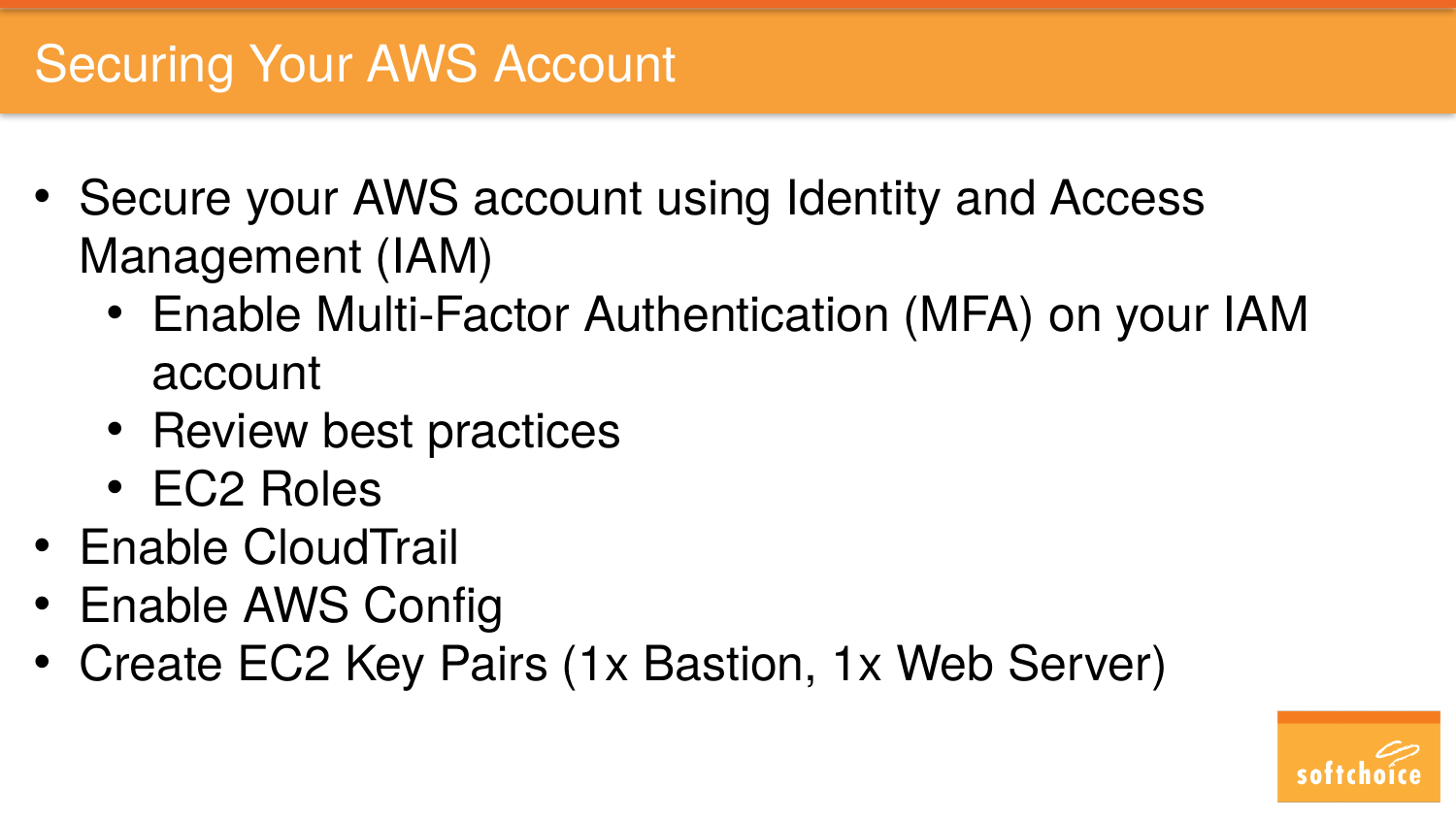

# Securing Your AWS Account
Secure your AWS account using Identity and Access Management (IAM)
Enable Multi-Factor Authentication (MFA) on your IAM account
Review best practices
EC2 Roles
Enable CloudTrail
Enable AWS Config
Create EC2 Key Pairs (1x Bastion, 1x Web Server)